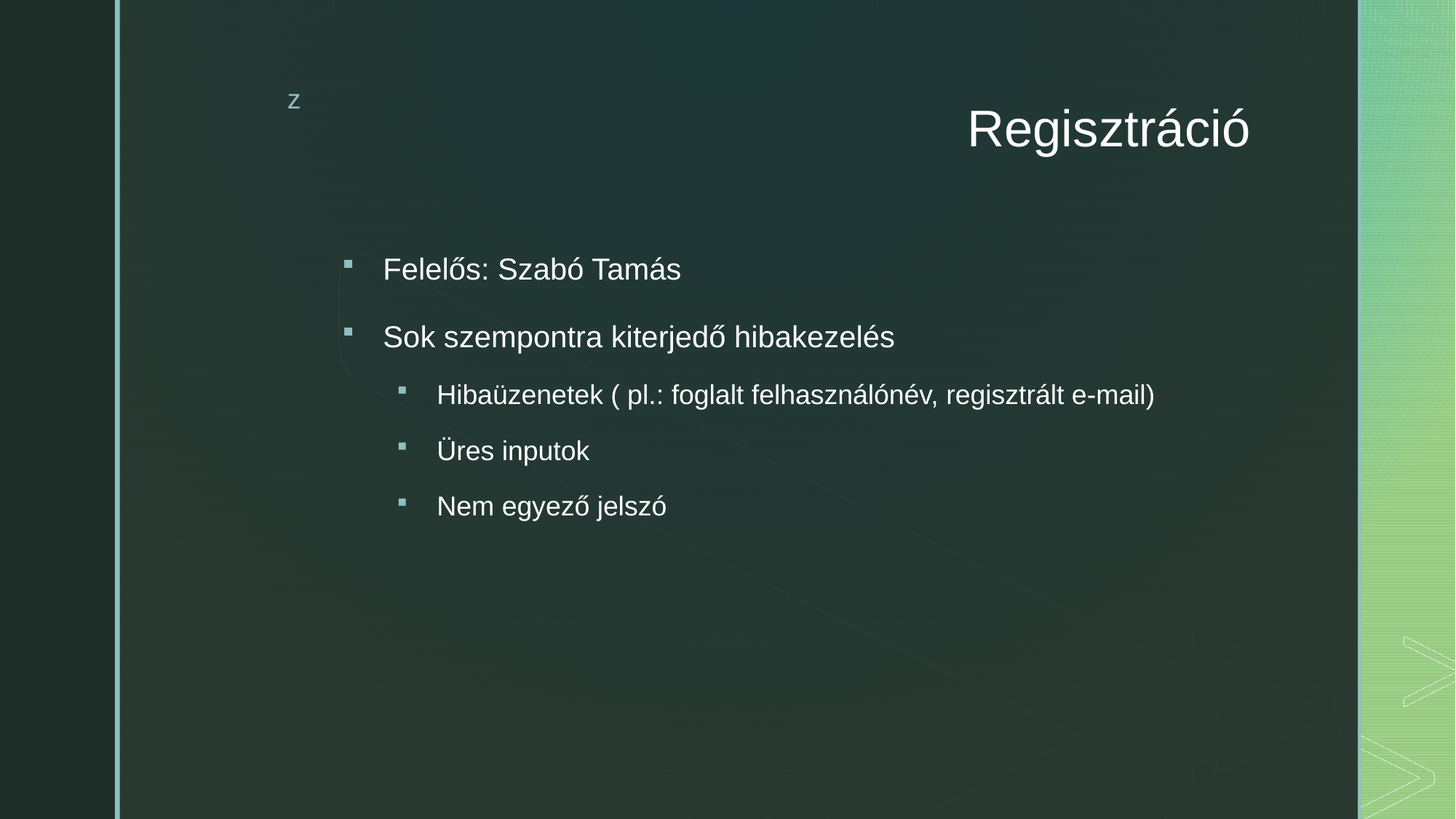

# Regisztráció
Felelős: Szabó Tamás
Sok szempontra kiterjedő hibakezelés
Hibaüzenetek ( pl.: foglalt felhasználónév, regisztrált e-mail)
Üres inputok
Nem egyező jelszó